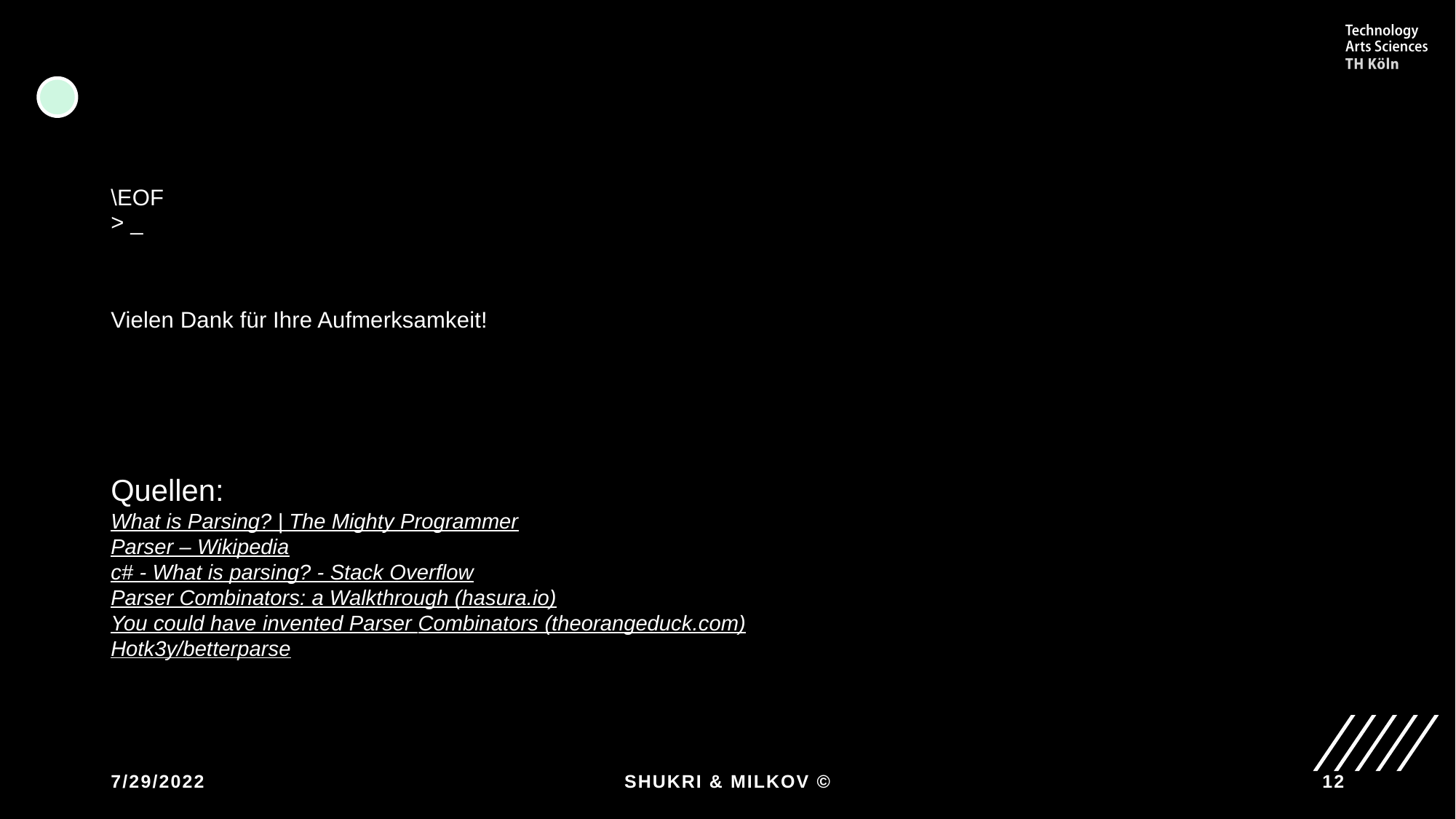

# \EOF > _ Vielen Dank für Ihre Aufmerksamkeit!
Quellen:
What is Parsing? | The Mighty Programmer
Parser – Wikipedia
c# - What is parsing? - Stack Overflow
Parser Combinators: a Walkthrough (hasura.io)
You could have invented Parser Combinators (theorangeduck.com)
Hotk3y/betterparse
7/29/2022
Shukri & Milkov ©
12